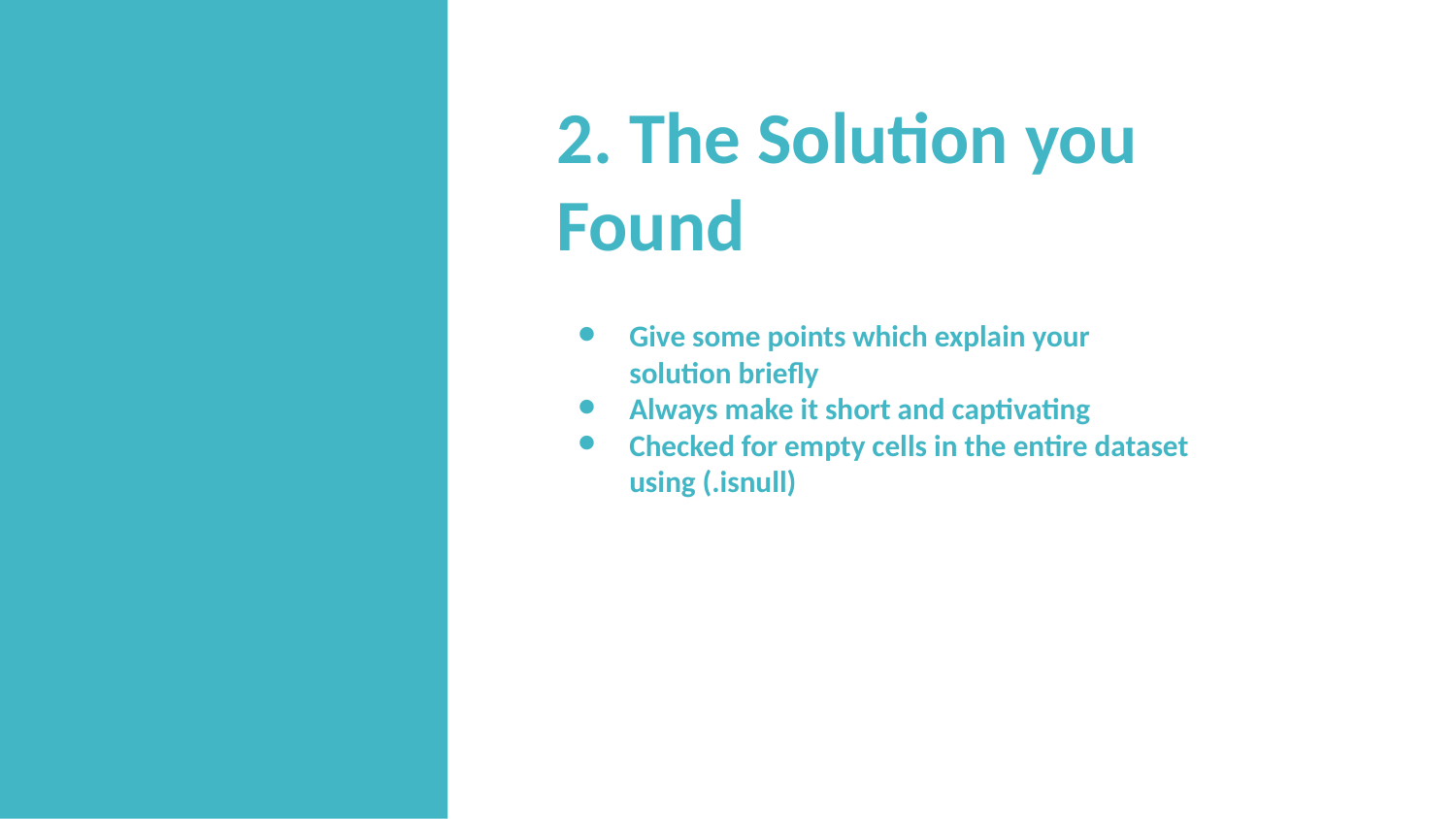

2. The Solution you
Found
Give some points which explain your
solution briefly
Always make it short and captivating
Checked for empty cells in the entire dataset using (.isnull)